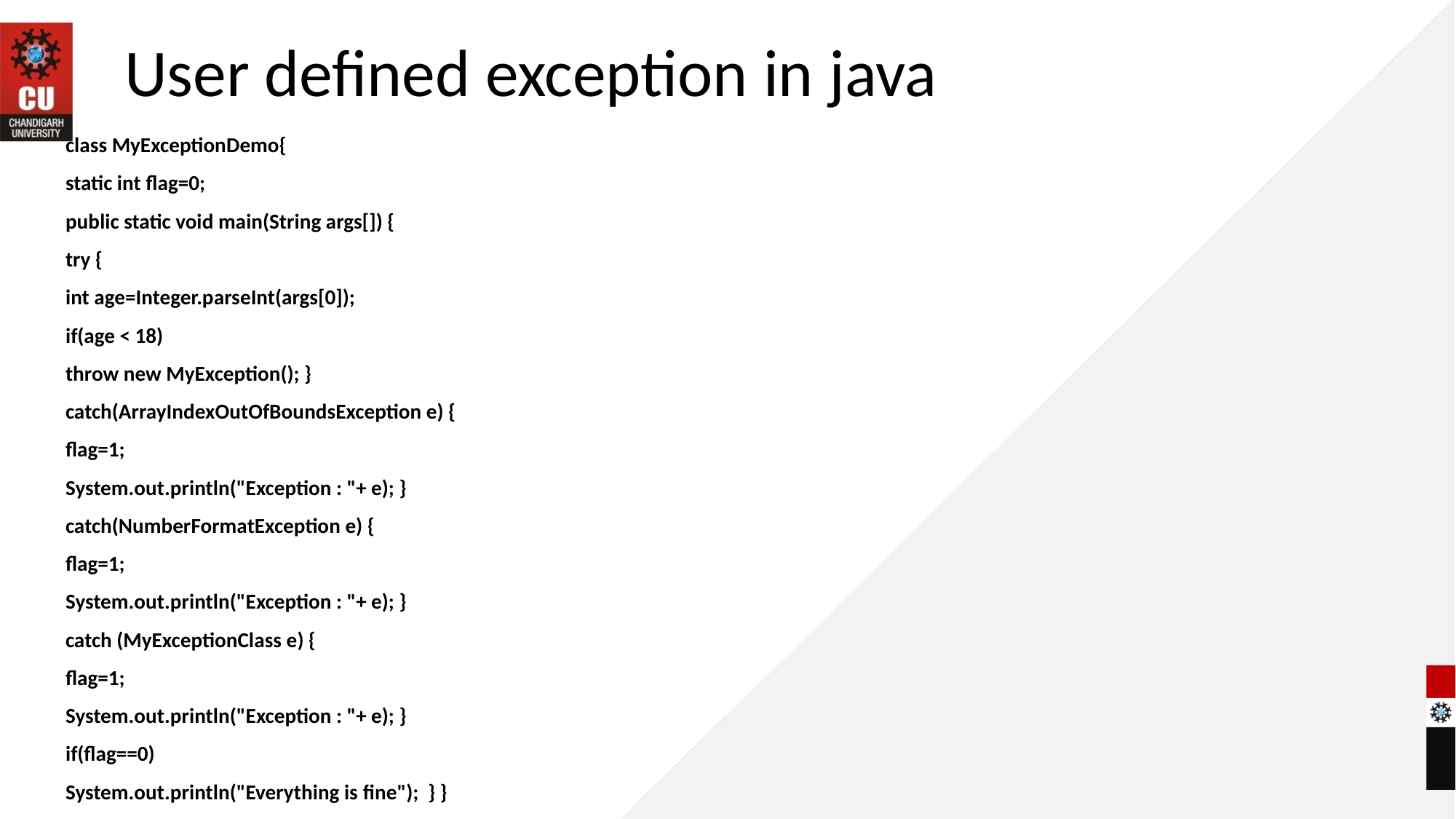

# User defined exception in java
class MyExceptionDemo{
static int flag=0;
public static void main(String args[]) {
try {
int age=Integer.parseInt(args[0]);
if(age < 18)
throw new MyException(); }
catch(ArrayIndexOutOfBoundsException e) {
flag=1;
System.out.println("Exception : "+ e); }
catch(NumberFormatException e) {
flag=1;
System.out.println("Exception : "+ e); }
catch (MyExceptionClass e) {
flag=1;
System.out.println("Exception : "+ e); }
if(flag==0)
System.out.println("Everything is fine");  } }